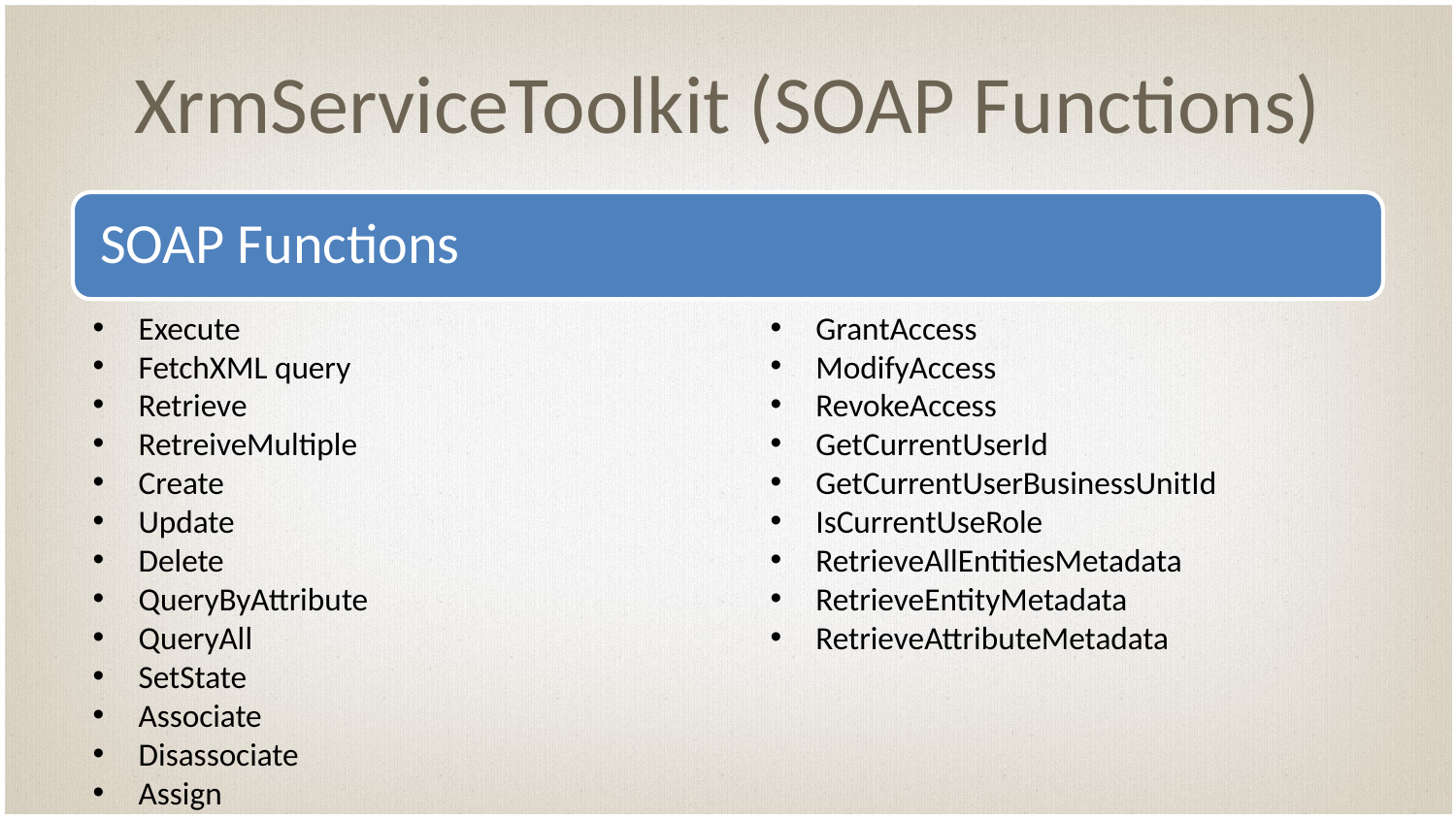

# XrmServiceToolkit (SOAP Functions)
SOAP Functions
Execute
FetchXML query
Retrieve
RetreiveMultiple
Create
Update
Delete
QueryByAttribute
QueryAll
SetState
Associate
Disassociate
Assign
RetrievePrincipleAccess
GrantAccess
ModifyAccess
RevokeAccess
GetCurrentUserId
GetCurrentUserBusinessUnitId
IsCurrentUseRole
RetrieveAllEntitiesMetadata
RetrieveEntityMetadata
RetrieveAttributeMetadata